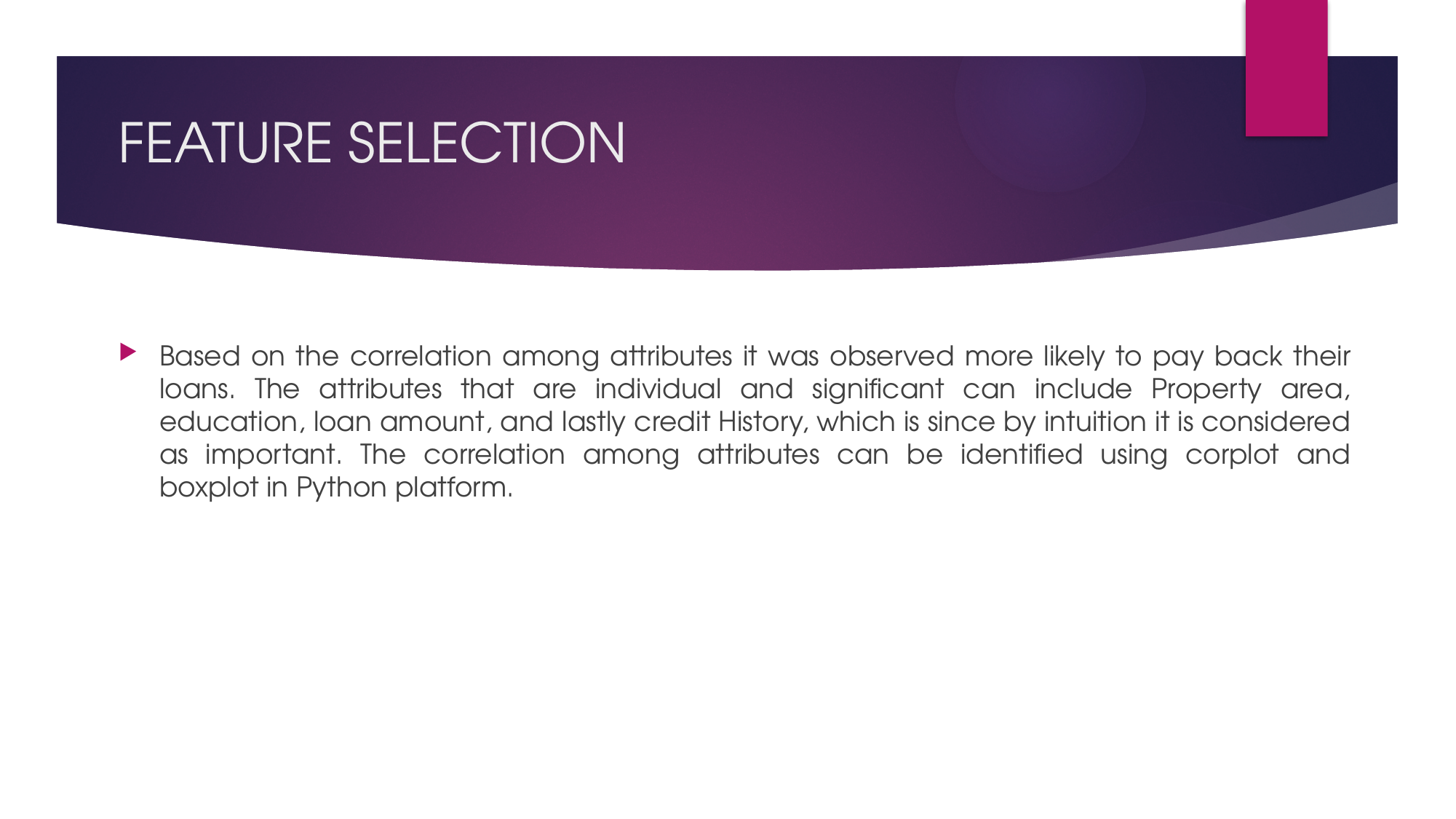

# FEATURE SELECTION
Based on the correlation among attributes it was observed more likely to pay back their loans. The attributes that are individual and significant can include Property area, education, loan amount, and lastly credit History, which is since by intuition it is considered as important. The correlation among attributes can be identified using corplot and boxplot in Python platform.